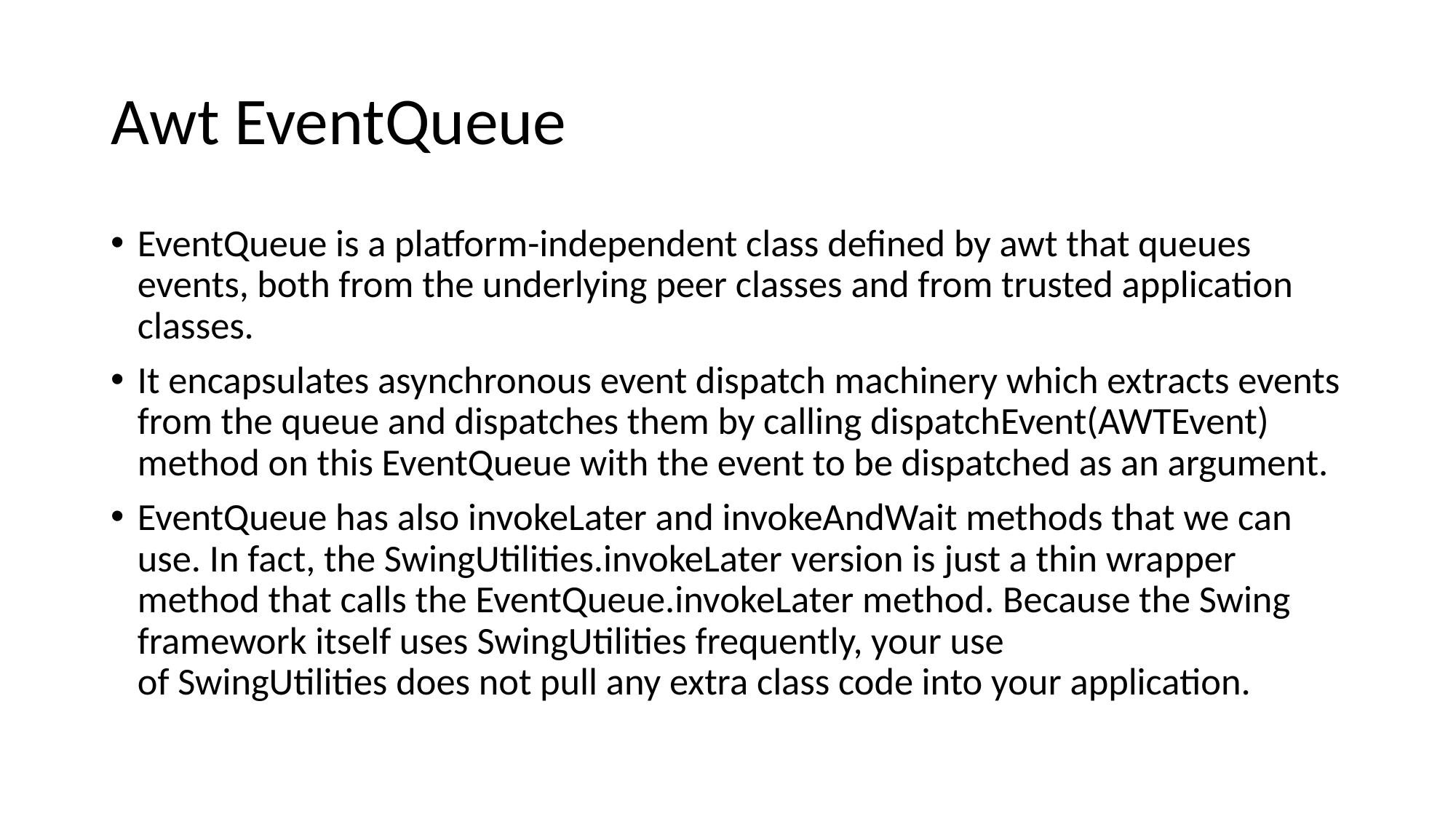

# Awt EventQueue
EventQueue is a platform-independent class defined by awt that queues events, both from the underlying peer classes and from trusted application classes.
It encapsulates asynchronous event dispatch machinery which extracts events from the queue and dispatches them by calling dispatchEvent(AWTEvent) method on this EventQueue with the event to be dispatched as an argument.
EventQueue has also invokeLater and invokeAndWait methods that we can use. In fact, the SwingUtilities.invokeLater version is just a thin wrapper method that calls the EventQueue.invokeLater method. Because the Swing framework itself uses SwingUtilities frequently, your use of SwingUtilities does not pull any extra class code into your application.